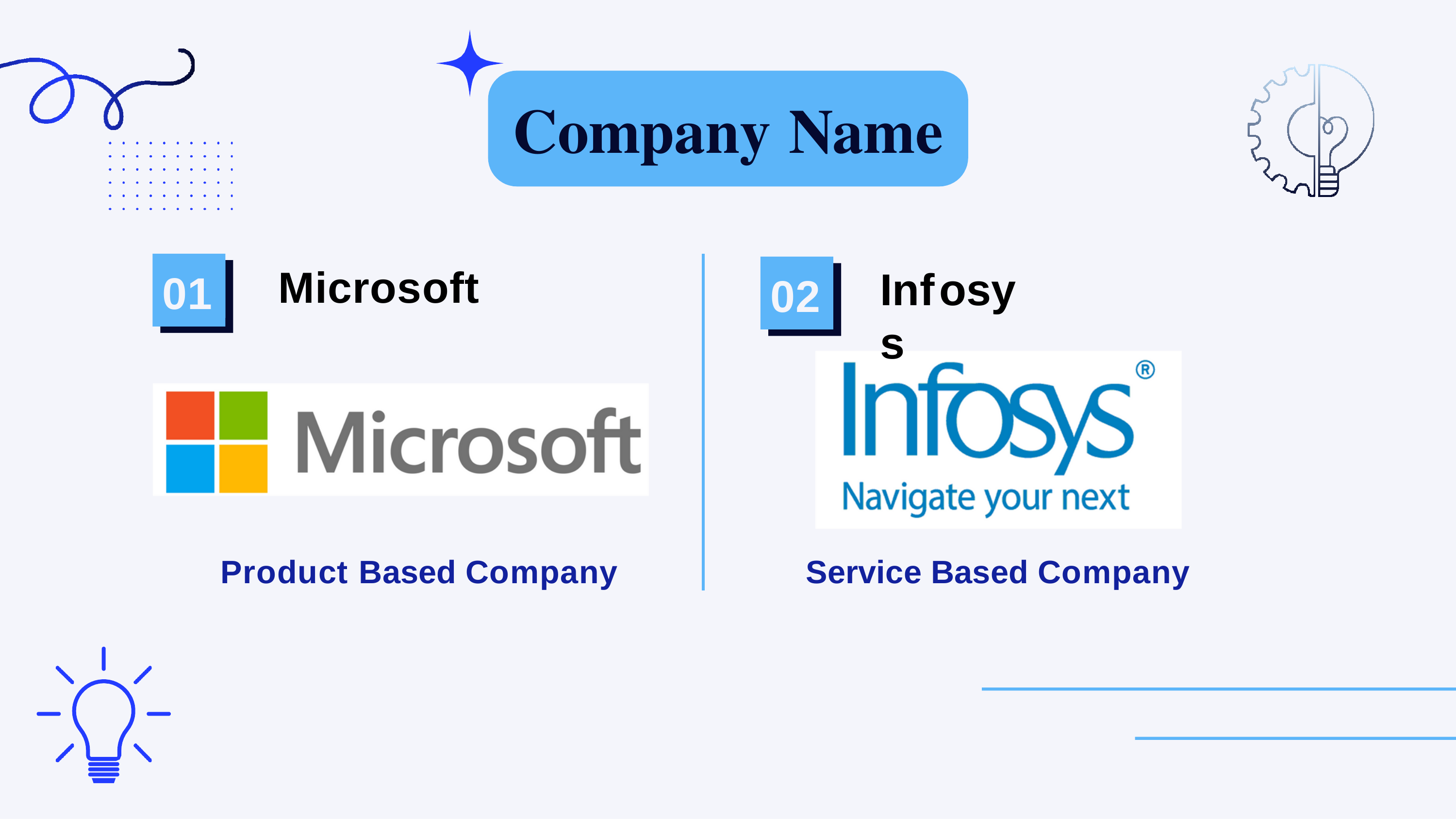

# Company	Name

Microsoft
Infosys
01
02

Product Based Company
Service Based Company